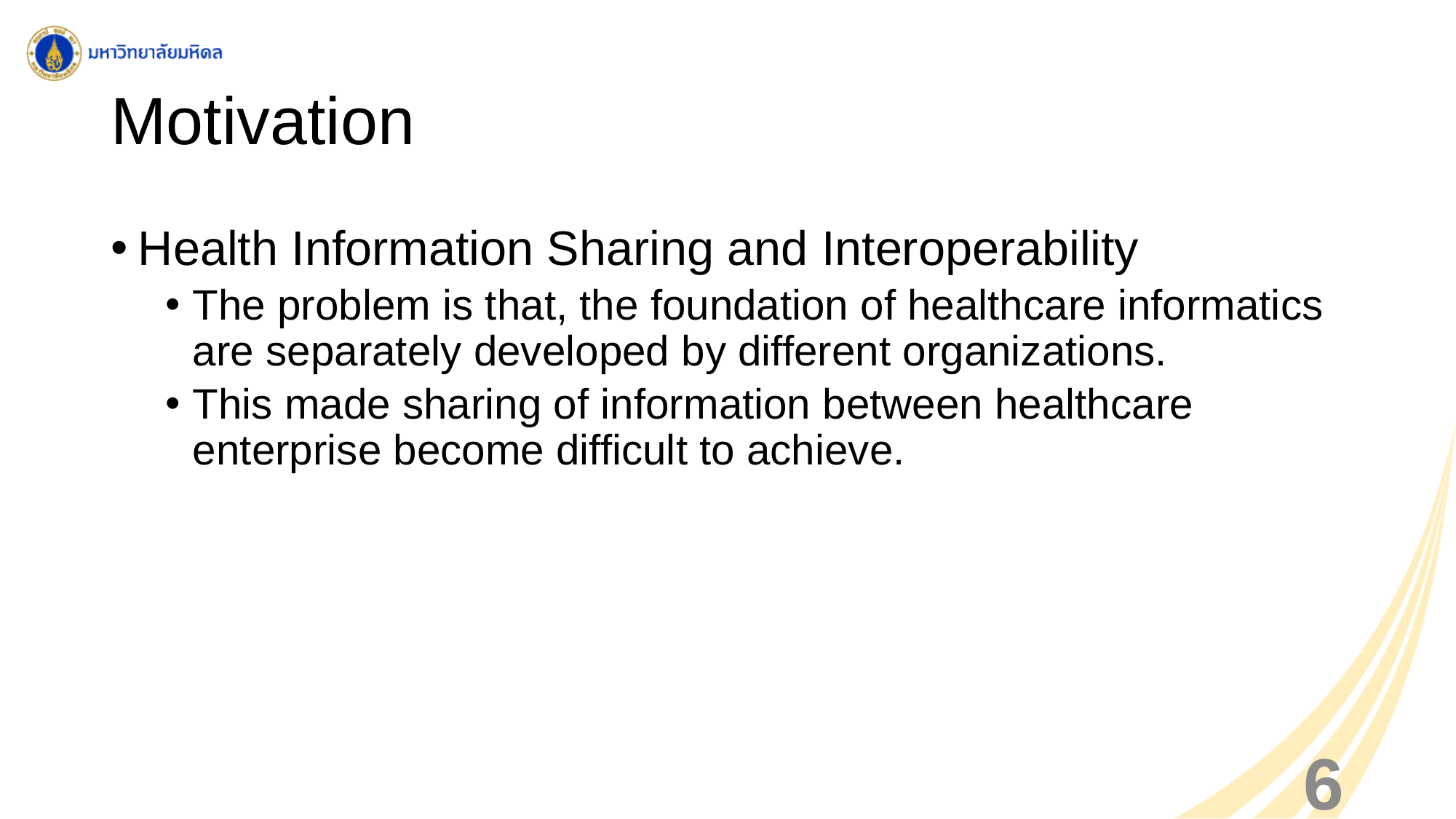

# Motivation
Health Information Sharing and Interoperability
The problem is that, the foundation of healthcare informatics are separately developed by different organizations.
This made sharing of information between healthcare enterprise become difficult to achieve.

6